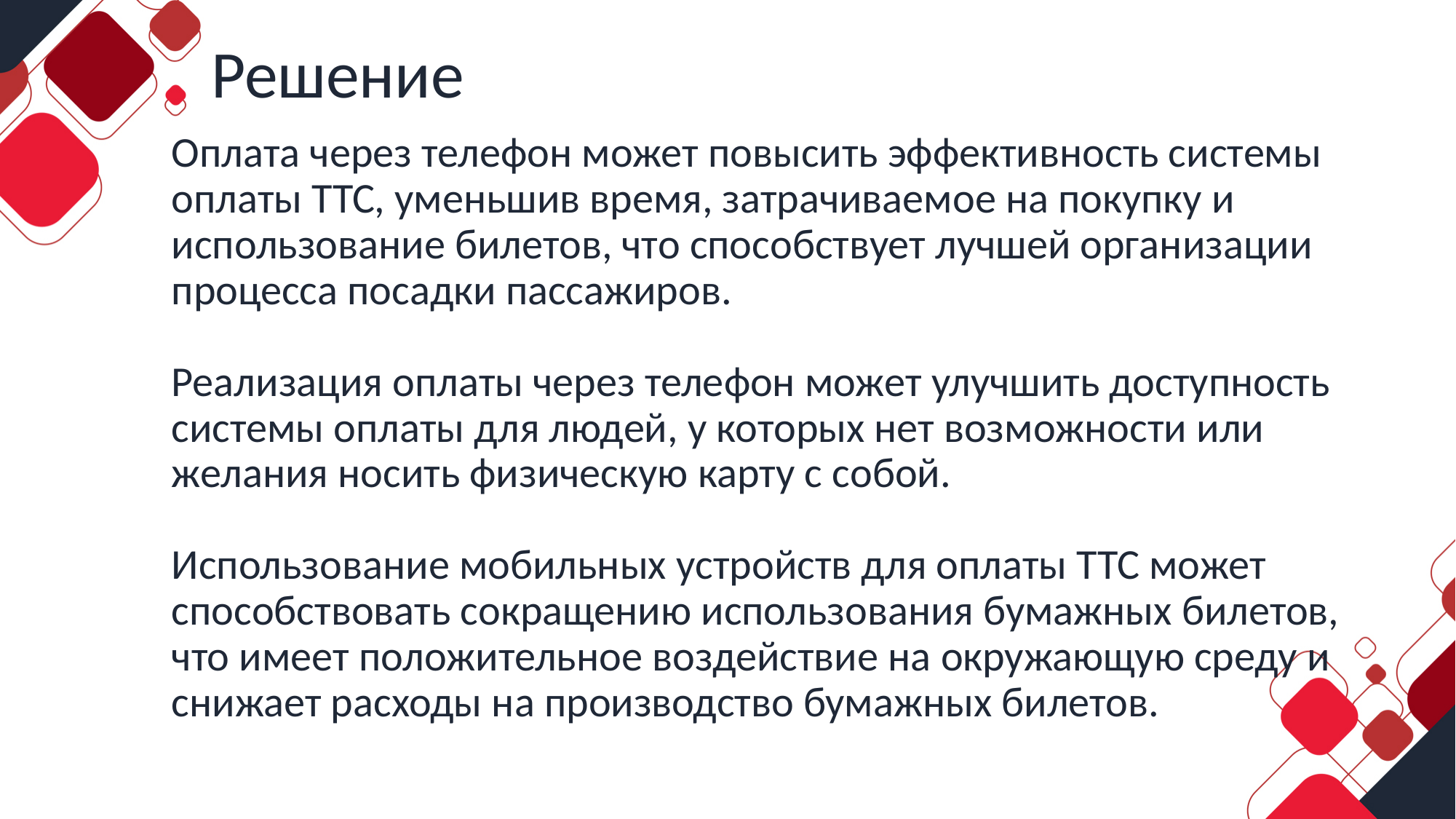

# Решение
Оплата через телефон может повысить эффективность системы оплаты ТТС, уменьшив время, затрачиваемое на покупку и использование билетов, что способствует лучшей организации процесса посадки пассажиров.

Реализация оплаты через телефон может улучшить доступность системы оплаты для людей, у которых нет возможности или желания носить физическую карту с собой.

Использование мобильных устройств для оплаты ТТС может способствовать сокращению использования бумажных билетов, что имеет положительное воздействие на окружающую среду и снижает расходы на производство бумажных билетов.